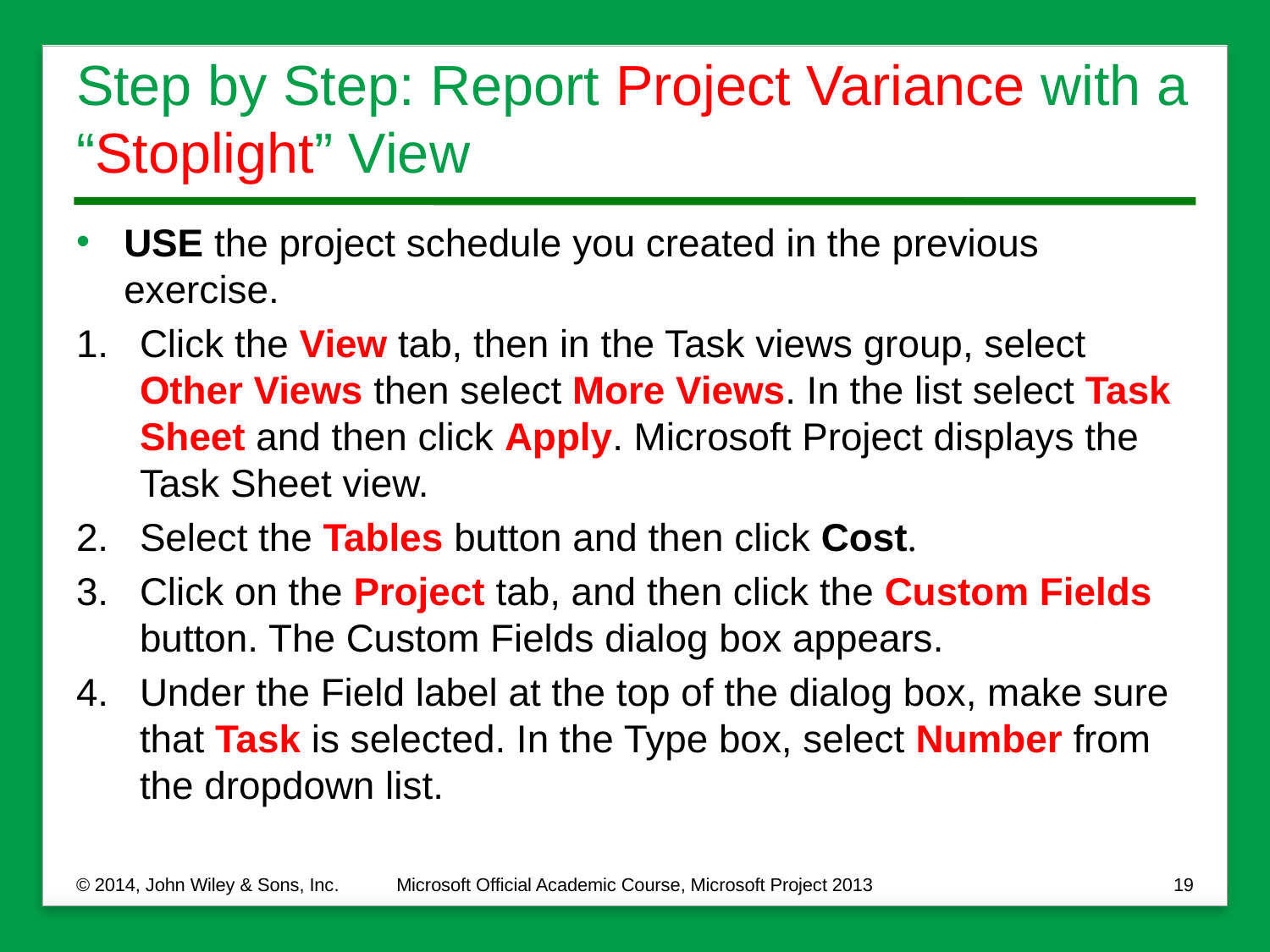

# Step by Step: Report Project Variance with a “Stoplight” View
USE the project schedule you created in the previous exercise.
1.	Click the View tab, then in the Task views group, select Other Views then select More Views. In the list select Task Sheet and then click Apply. Microsoft Project displays the Task Sheet view.
2.	Select the Tables button and then click Cost.
3.	Click on the Project tab, and then click the Custom Fields button. The Custom Fields dialog box appears.
4.	Under the Field label at the top of the dialog box, make sure that Task is selected. In the Type box, select Number from the dropdown list.
© 2014, John Wiley & Sons, Inc.
Microsoft Official Academic Course, Microsoft Project 2013
19